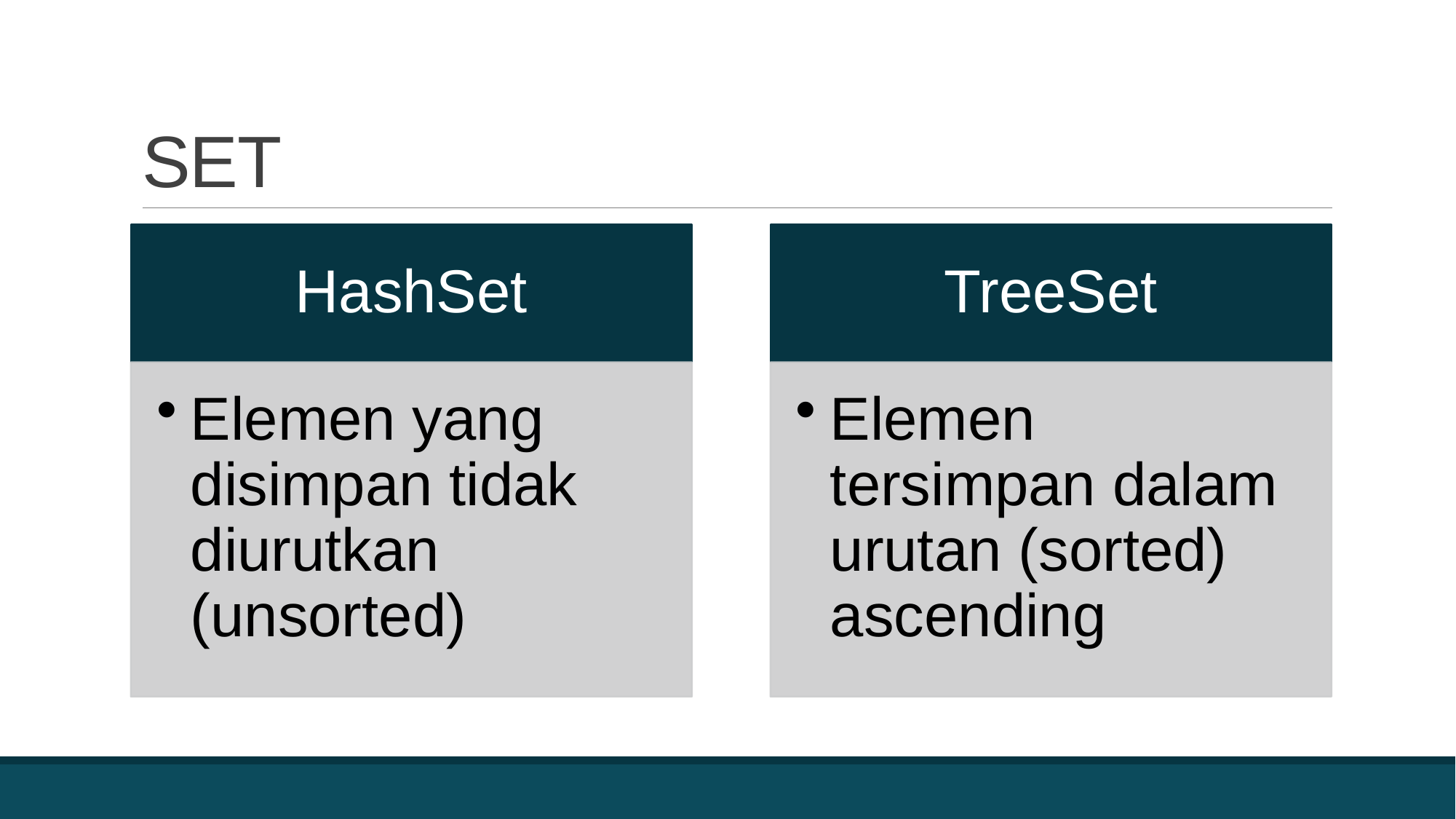

# SET
HashSet
Elemen yang disimpan tidak diurutkan (unsorted)
TreeSet
Elemen tersimpan dalam urutan (sorted) ascending